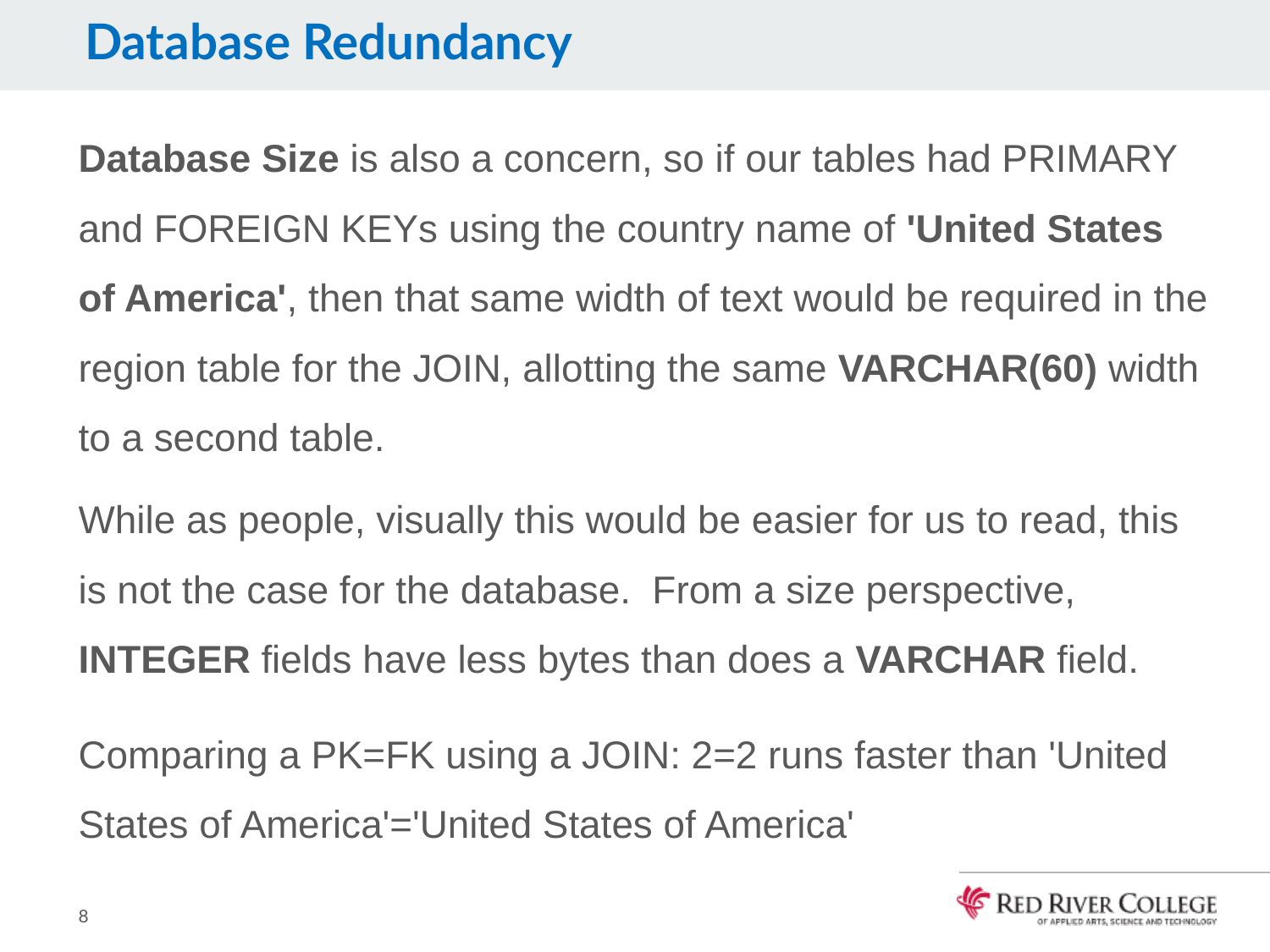

# Database Redundancy
Database Size is also a concern, so if our tables had PRIMARY and FOREIGN KEYs using the country name of 'United States of America', then that same width of text would be required in the region table for the JOIN, allotting the same VARCHAR(60) width to a second table.

While as people, visually this would be easier for us to read, this is not the case for the database.  From a size perspective, INTEGER fields have less bytes than does a VARCHAR field.

Comparing a PK=FK using a JOIN: 2=2 runs faster than 'United States of America'='United States of America'
8